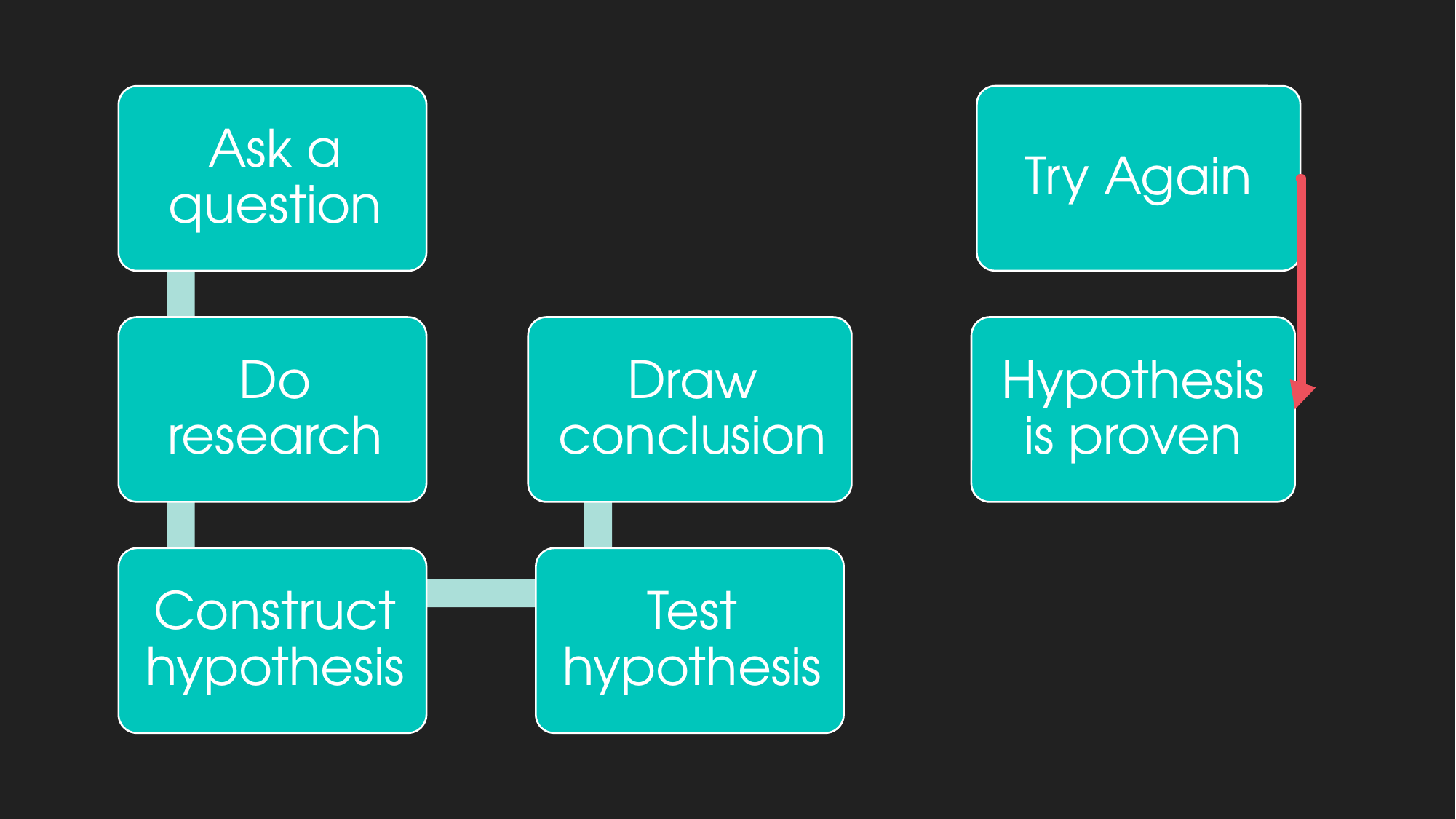

Ask a question
Do research
Construct hypothesis
Test hypothesis
Draw conclusion

Try Again

Hypothesis is proven